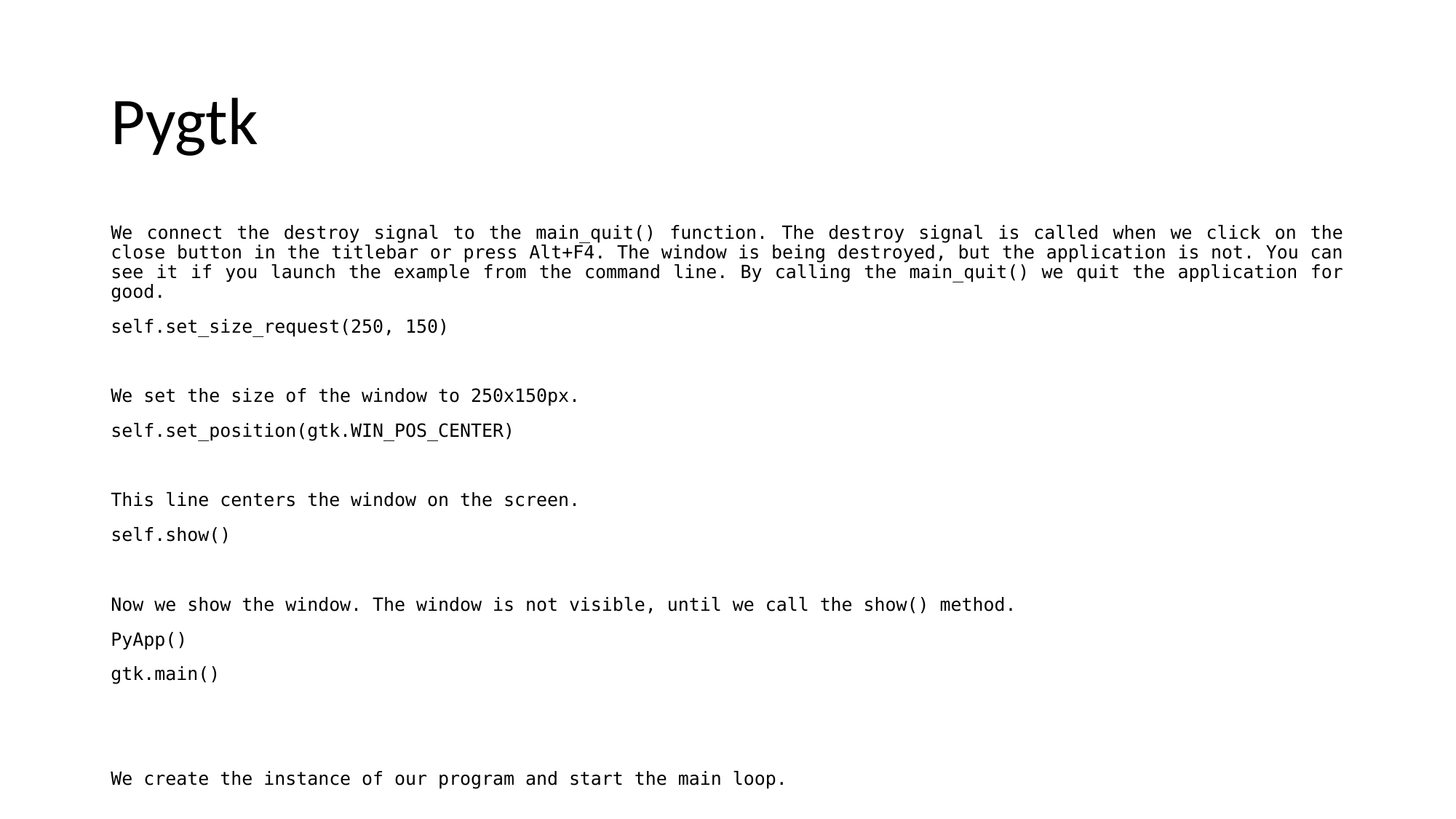

# Pygtk
We connect the destroy signal to the main_quit() function. The destroy signal is called when we click on the close button in the titlebar or press Alt+F4. The window is being destroyed, but the application is not. You can see it if you launch the example from the command line. By calling the main_quit() we quit the application for good.
self.set_size_request(250, 150)

We set the size of the window to 250x150px.
self.set_position(gtk.WIN_POS_CENTER)

This line centers the window on the screen.
self.show()

Now we show the window. The window is not visible, until we call the show() method.
PyApp()
gtk.main()

We create the instance of our program and start the main loop.